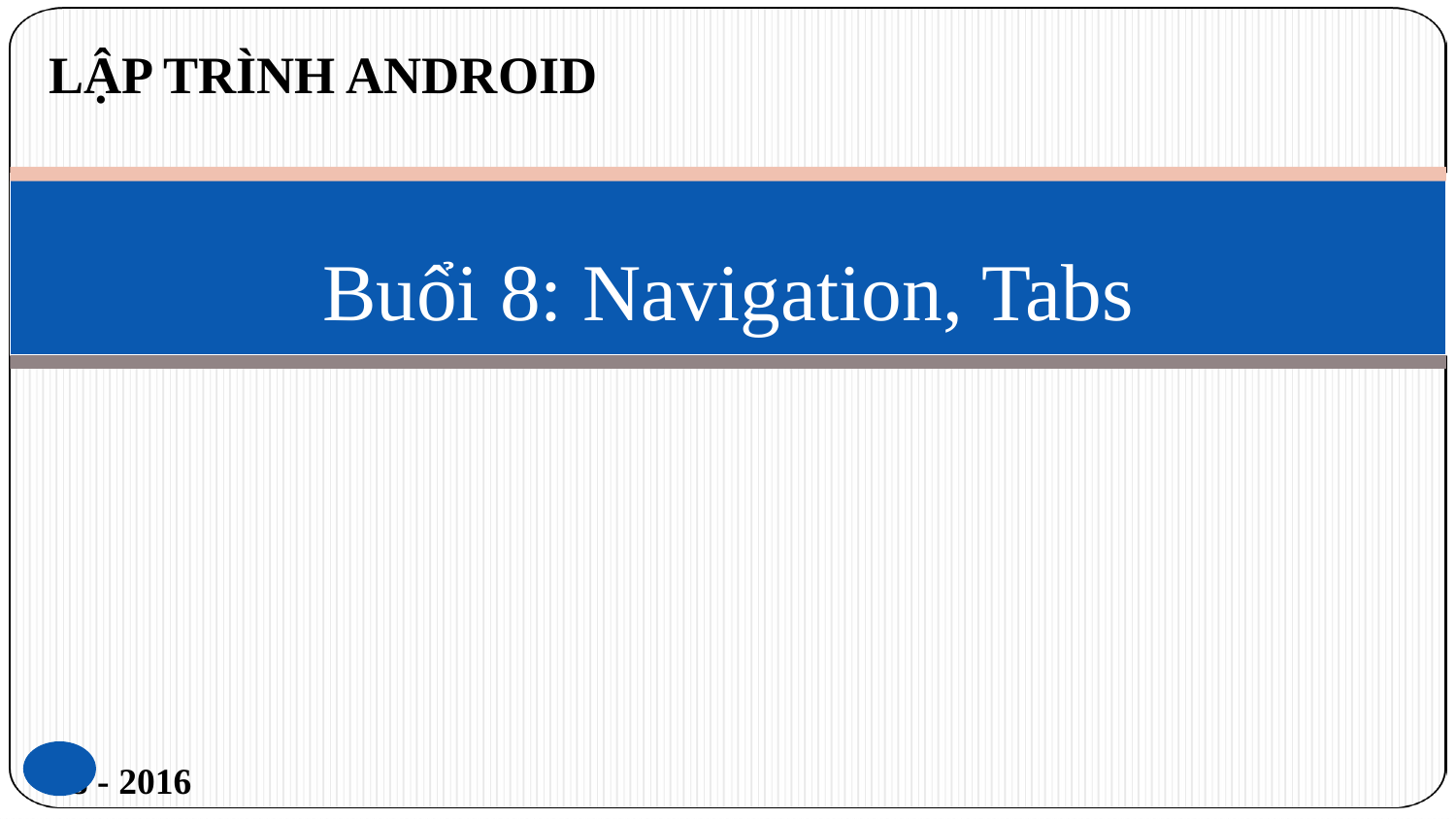

LẬP TRÌNH ANDROID
# Buổi 8: Navigation, Tabs

8 - 2016